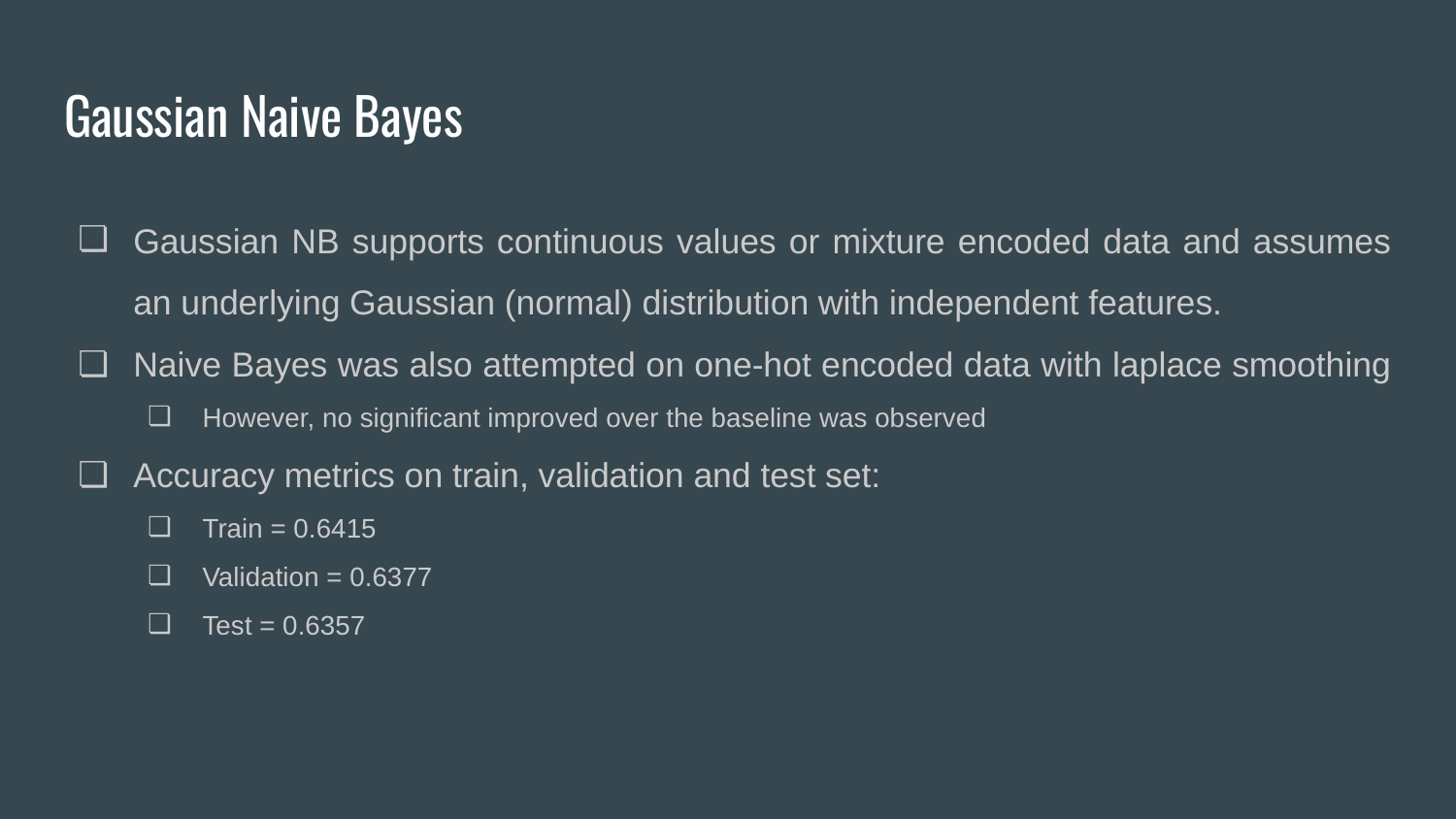

# Gaussian Naive Bayes
Gaussian NB supports continuous values or mixture encoded data and assumes an underlying Gaussian (normal) distribution with independent features.
Naive Bayes was also attempted on one-hot encoded data with laplace smoothing
However, no significant improved over the baseline was observed
Accuracy metrics on train, validation and test set:
Train = 0.6415
Validation = 0.6377
Test = 0.6357